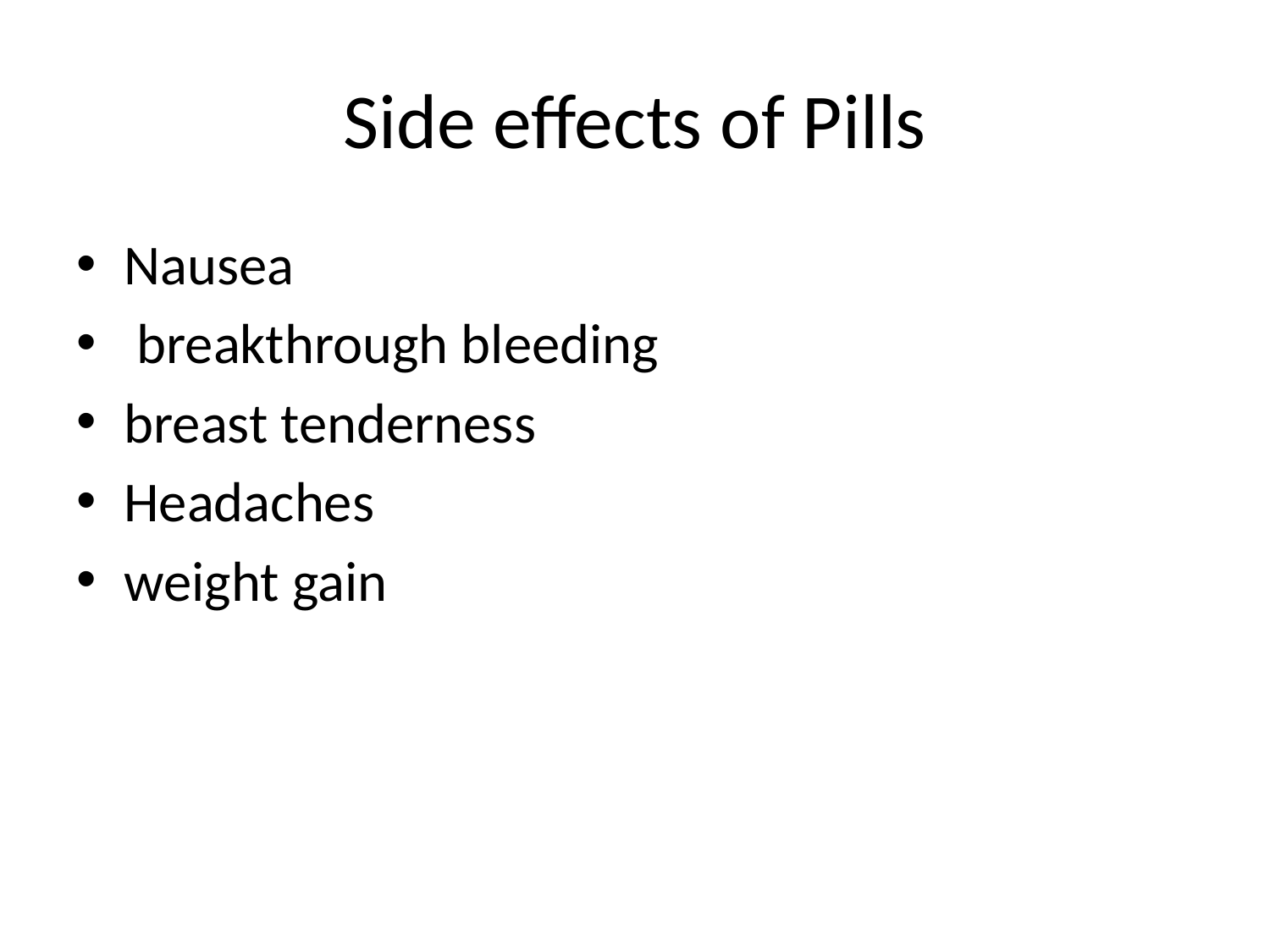

# Side effects of Pills
Nausea
 breakthrough bleeding
breast tenderness
Headaches
weight gain